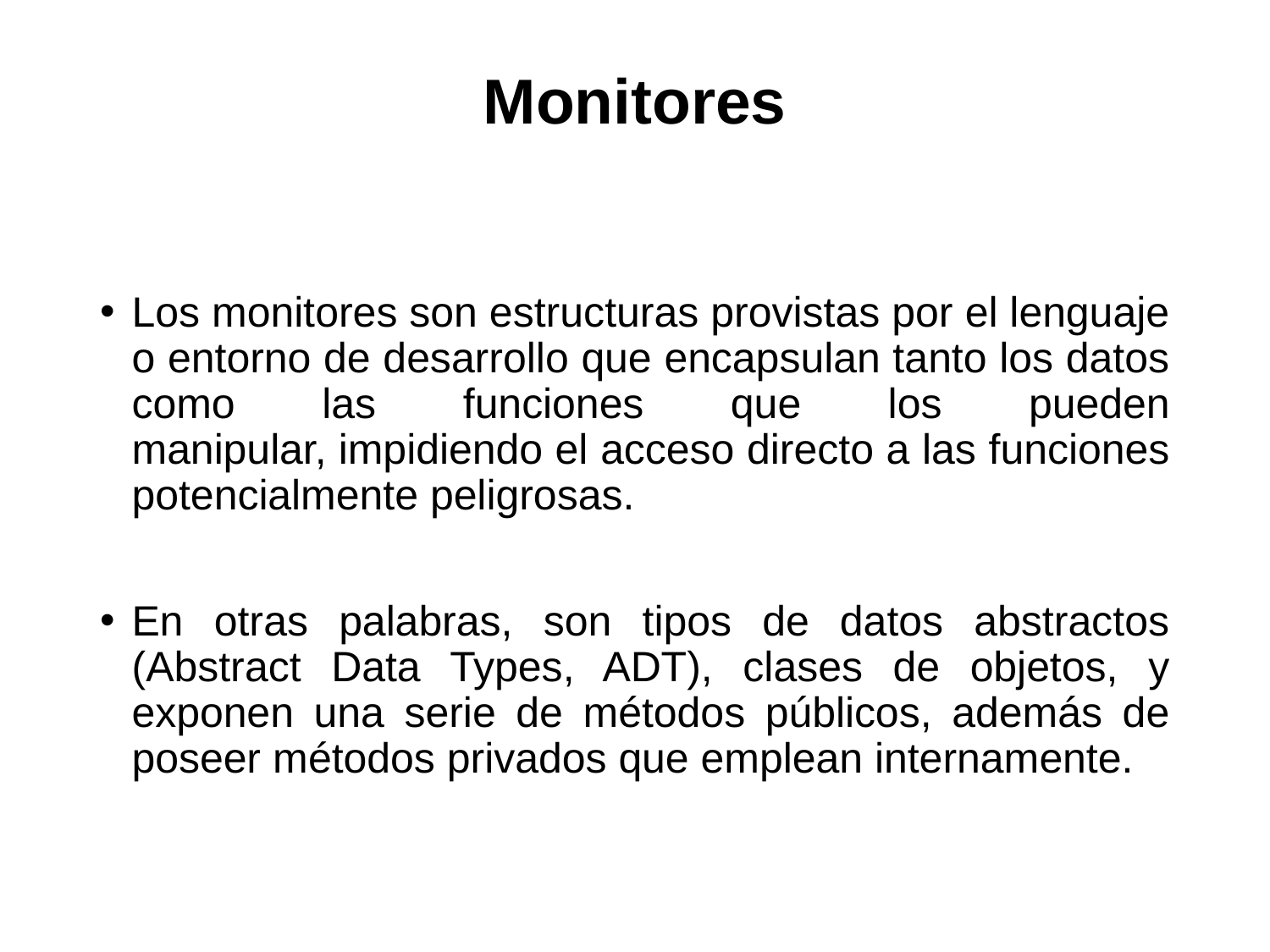

# Monitores

Los monitores son estructuras provistas por el lenguaje o entorno de desarrollo que encapsulan tanto los datos como las funciones que los pueden manipular, impidiendo el acceso directo a las funciones potencialmente peligrosas.

En otras palabras, son tipos de datos abstractos (Abstract Data Types, ADT), clases de objetos, y exponen una serie de métodos públicos, además de poseer métodos privados que emplean internamente.